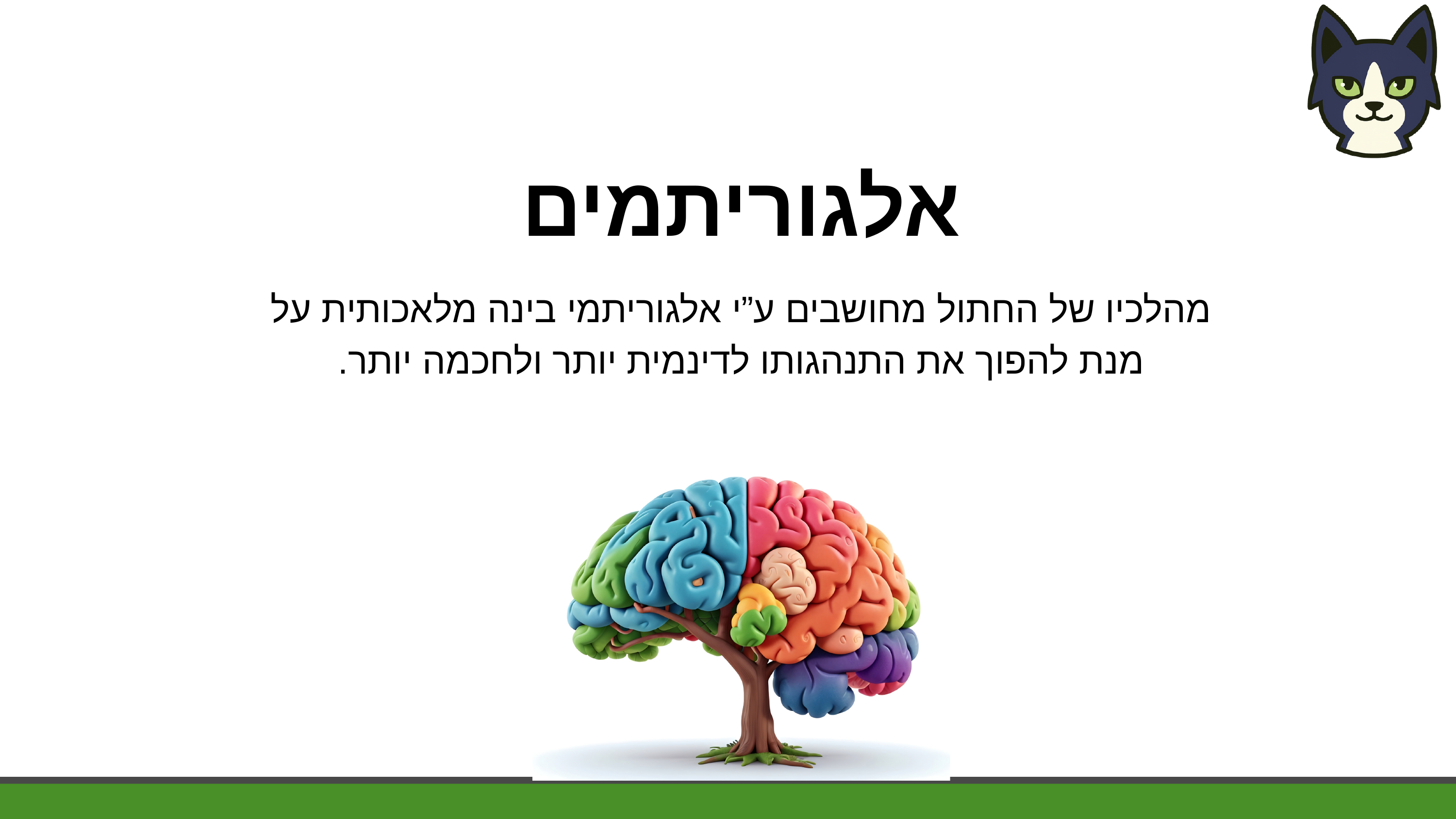

אלגוריתמים
מהלכיו של החתול מחושבים ע”י אלגוריתמי בינה מלאכותית על מנת להפוך את התנהגותו לדינמית יותר ולחכמה יותר.